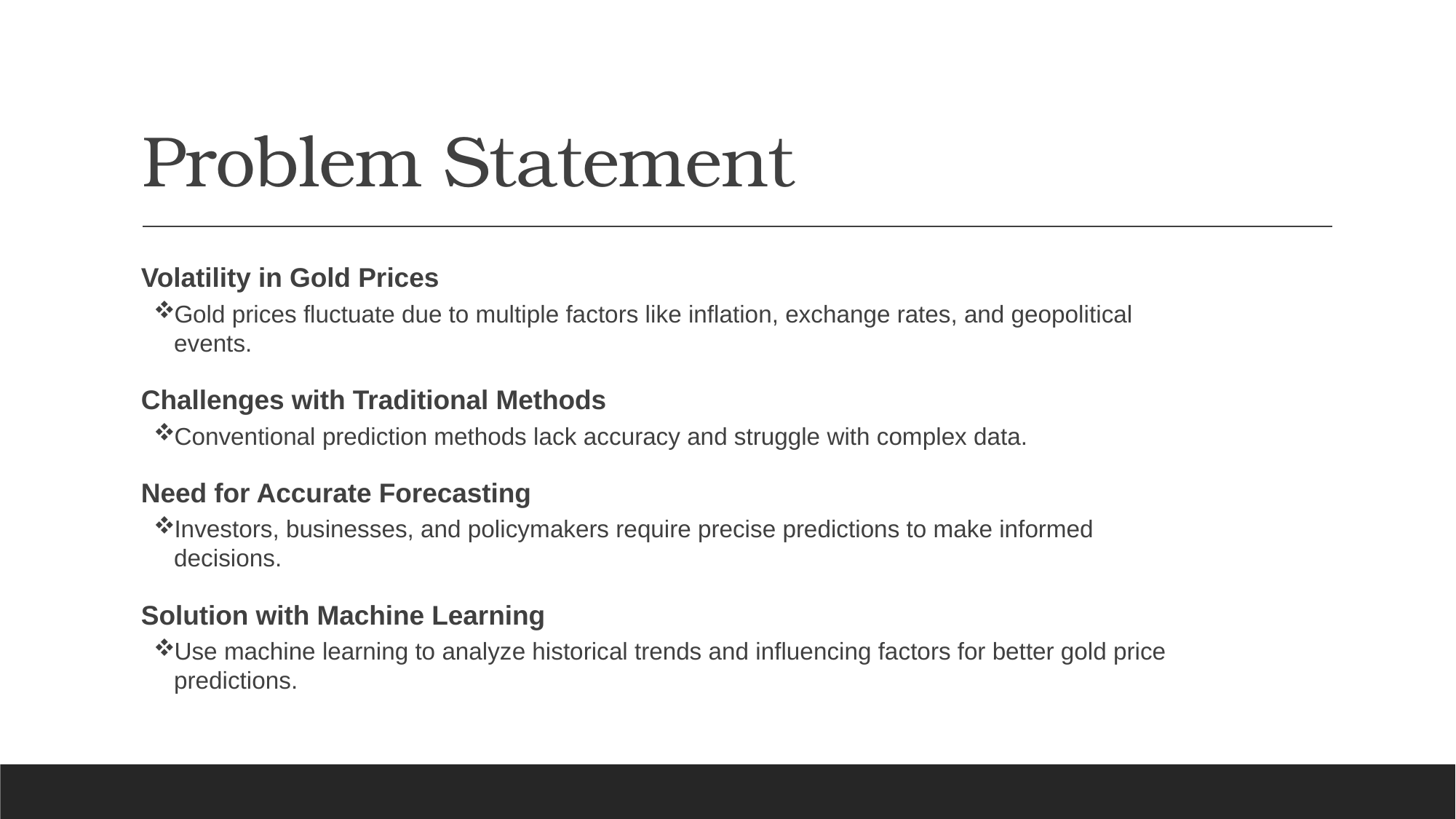

# Problem Statement
Volatility in Gold Prices
Gold prices fluctuate due to multiple factors like inflation, exchange rates, and geopolitical events.
Challenges with Traditional Methods
Conventional prediction methods lack accuracy and struggle with complex data.
Need for Accurate Forecasting
Investors, businesses, and policymakers require precise predictions to make informed decisions.
Solution with Machine Learning
Use machine learning to analyze historical trends and influencing factors for better gold price predictions.